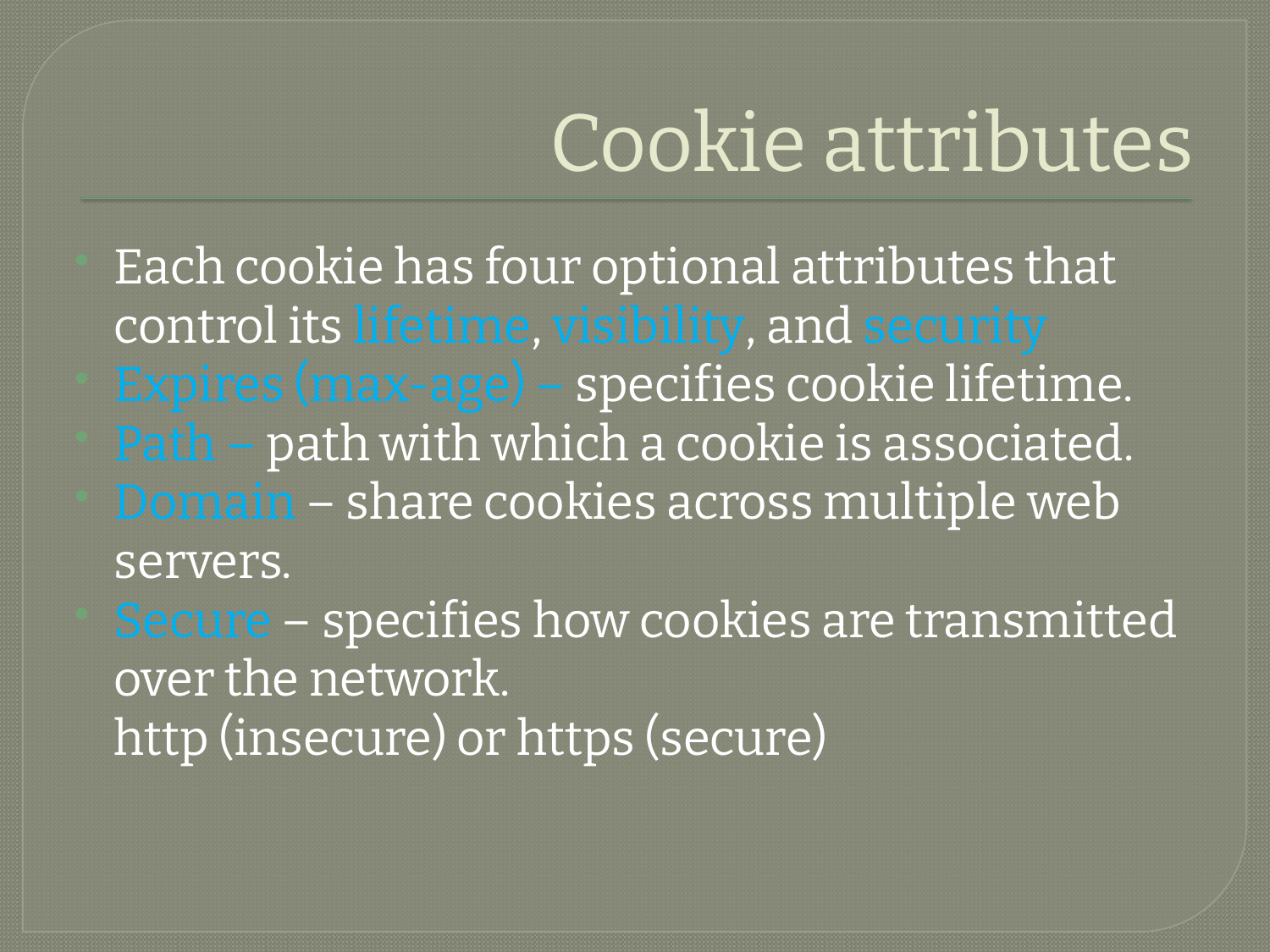

# Cookie attributes
Each cookie has four optional attributes that control its lifetime, visibility, and security
Expires (max-age) – specifies cookie lifetime.
Path – path with which a cookie is associated.
Domain – share cookies across multiple web servers.
Secure – specifies how cookies are transmitted over the network.
	http (insecure) or https (secure)